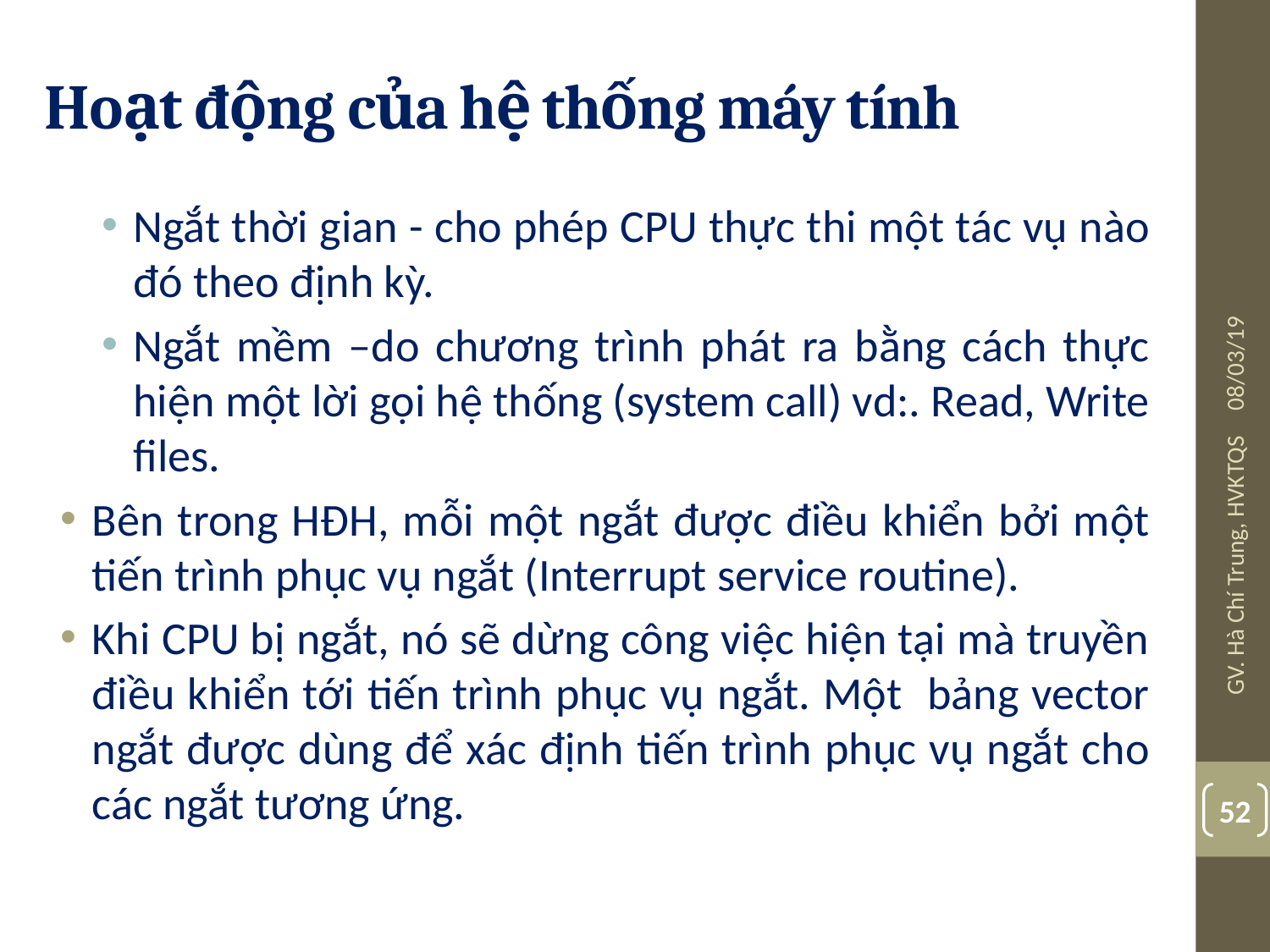

# Hoạt động của hệ thống máy tính
Ngắt thời gian - cho phép CPU thực thi một tác vụ nào đó theo định kỳ.
Ngắt mềm –do chương trình phát ra bằng cách thực hiện một lời gọi hệ thống (system call) vd:. Read, Write files.
Bên trong HĐH, mỗi một ngắt được điều khiển bởi một tiến trình phục vụ ngắt (Interrupt service routine).
Khi CPU bị ngắt, nó sẽ dừng công việc hiện tại mà truyền điều khiển tới tiến trình phục vụ ngắt. Một  bảng vector ngắt được dùng để xác định tiến trình phục vụ ngắt cho các ngắt tương ứng.

08/03/19
GV. Hà Chí Trung, HVKTQS
52